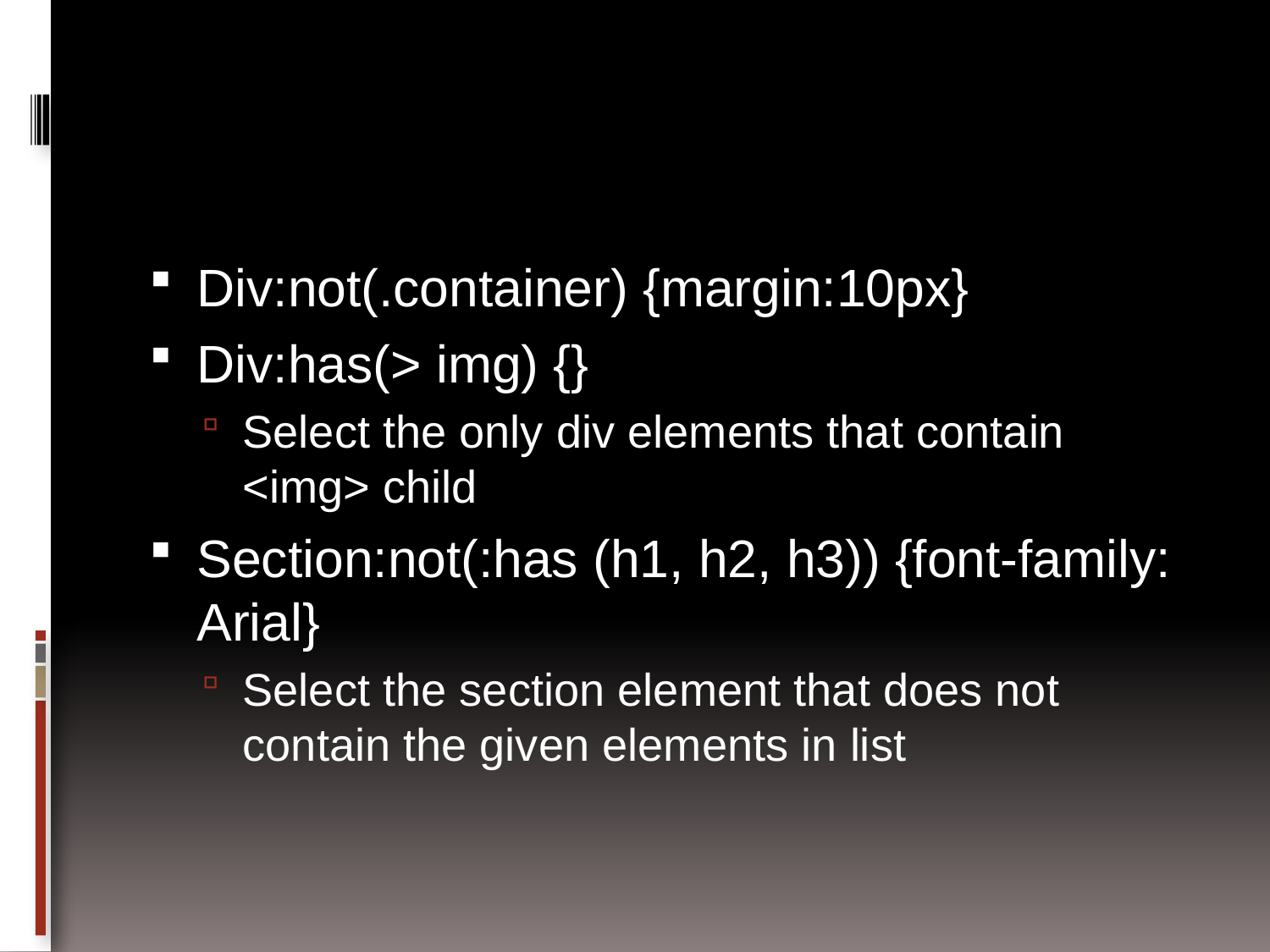

#
Div:not(.container) {margin:10px}
Div:has(> img) {}
Select the only div elements that contain <img> child
Section:not(:has (h1, h2, h3)) {font-family: Arial}
Select the section element that does not contain the given elements in list